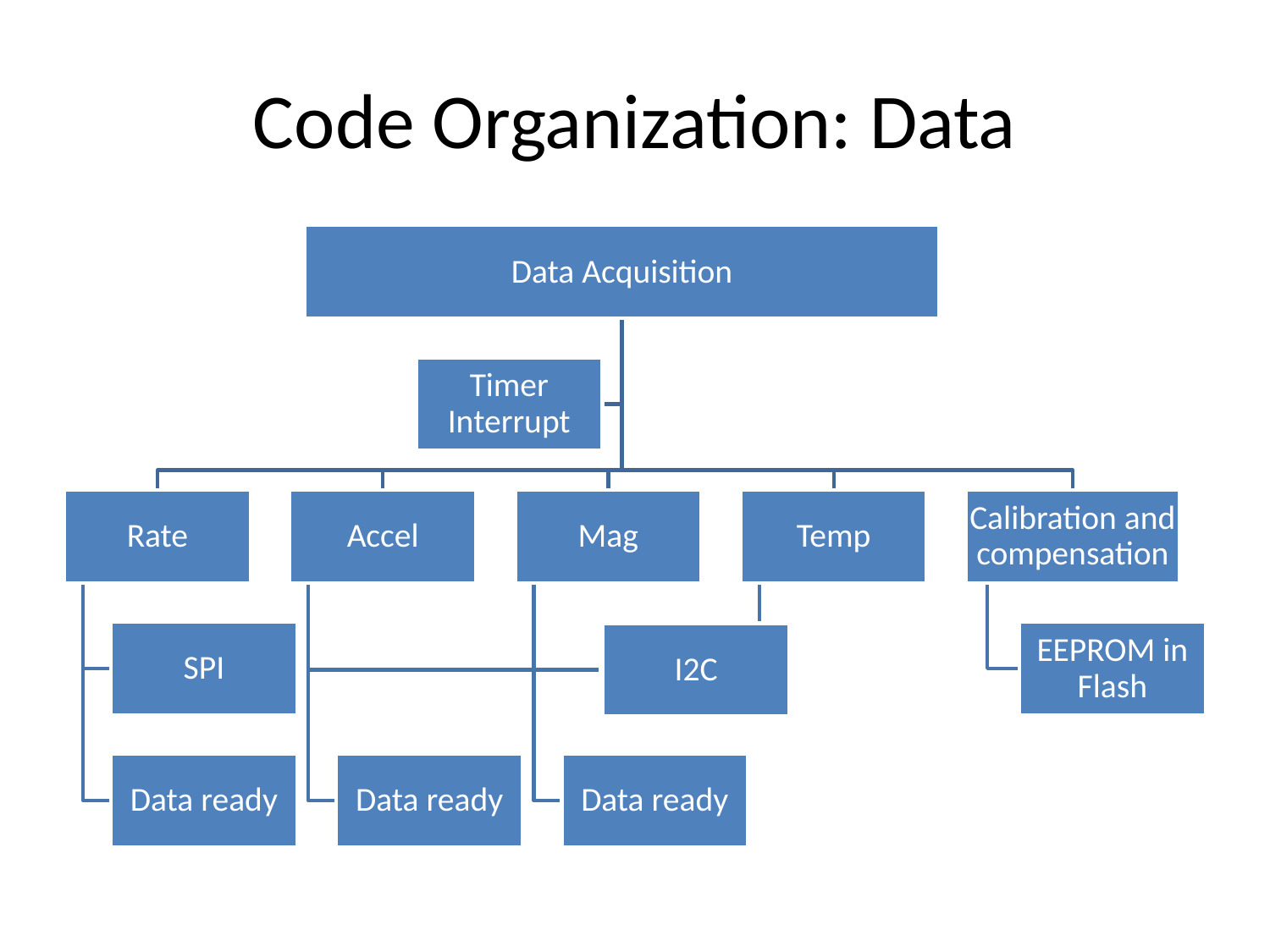

# Code Organization: Data
Data Acquisition
Rate
SPI
Data ready
Accel

Data ready
Mag
I2C
Data ready
Temp

Calibration and compensation
EEPROM in Flash
Timer Interrupt